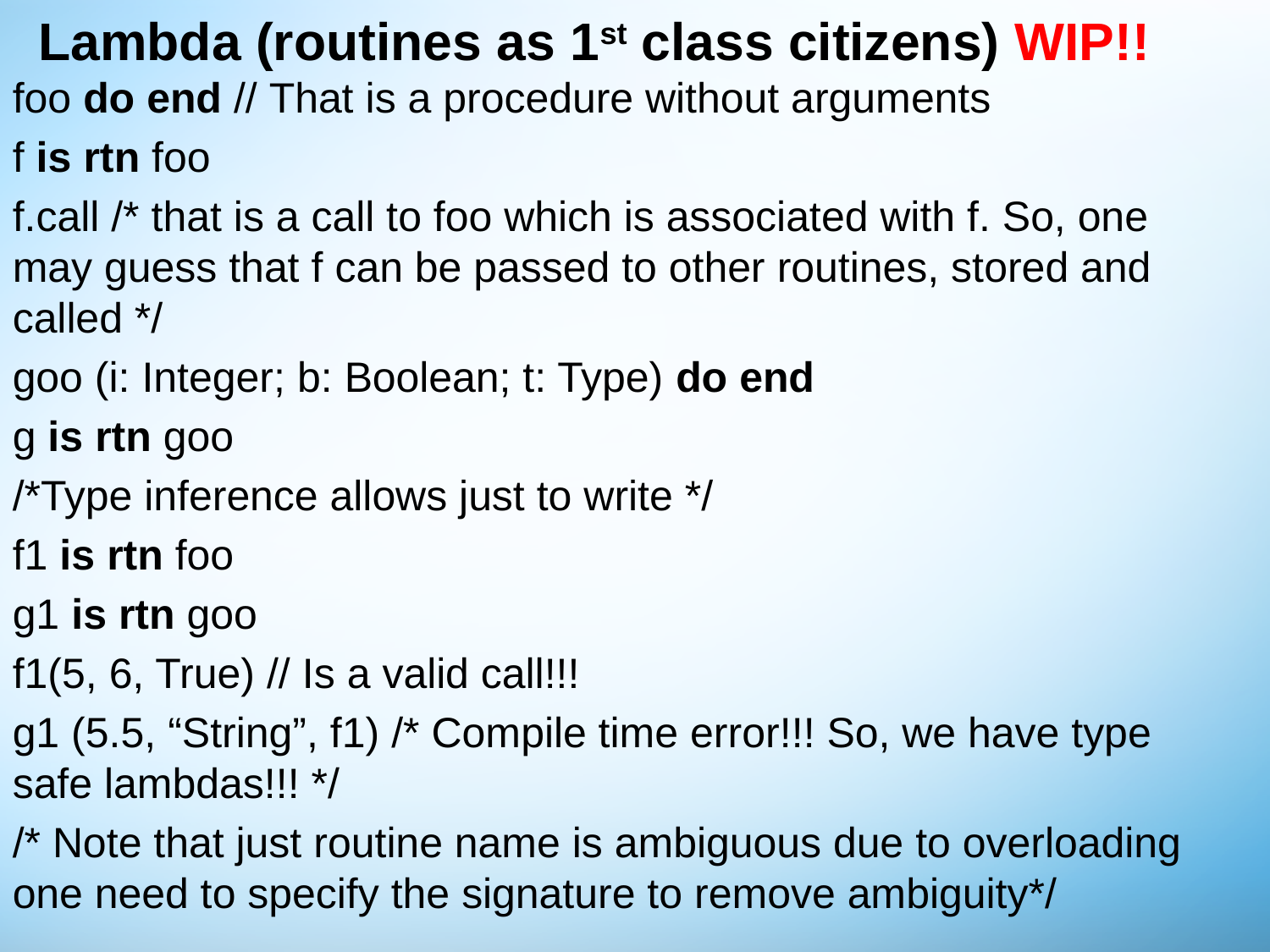

# Lambda (routines as 1st class citizens) WIP!!
foo do end // That is a procedure without arguments
f is rtn foo
f.call /* that is a call to foo which is associated with f. So, one may guess that f can be passed to other routines, stored and called */
goo (i: Integer; b: Boolean; t: Type) do end
g is rtn goo
/*Type inference allows just to write */
f1 is rtn foo
g1 is rtn goo
f1(5, 6, True) // Is a valid call!!!
g1 (5.5, “String”, f1) /* Compile time error!!! So, we have type safe lambdas!!! */
/* Note that just routine name is ambiguous due to overloading one need to specify the signature to remove ambiguity*/